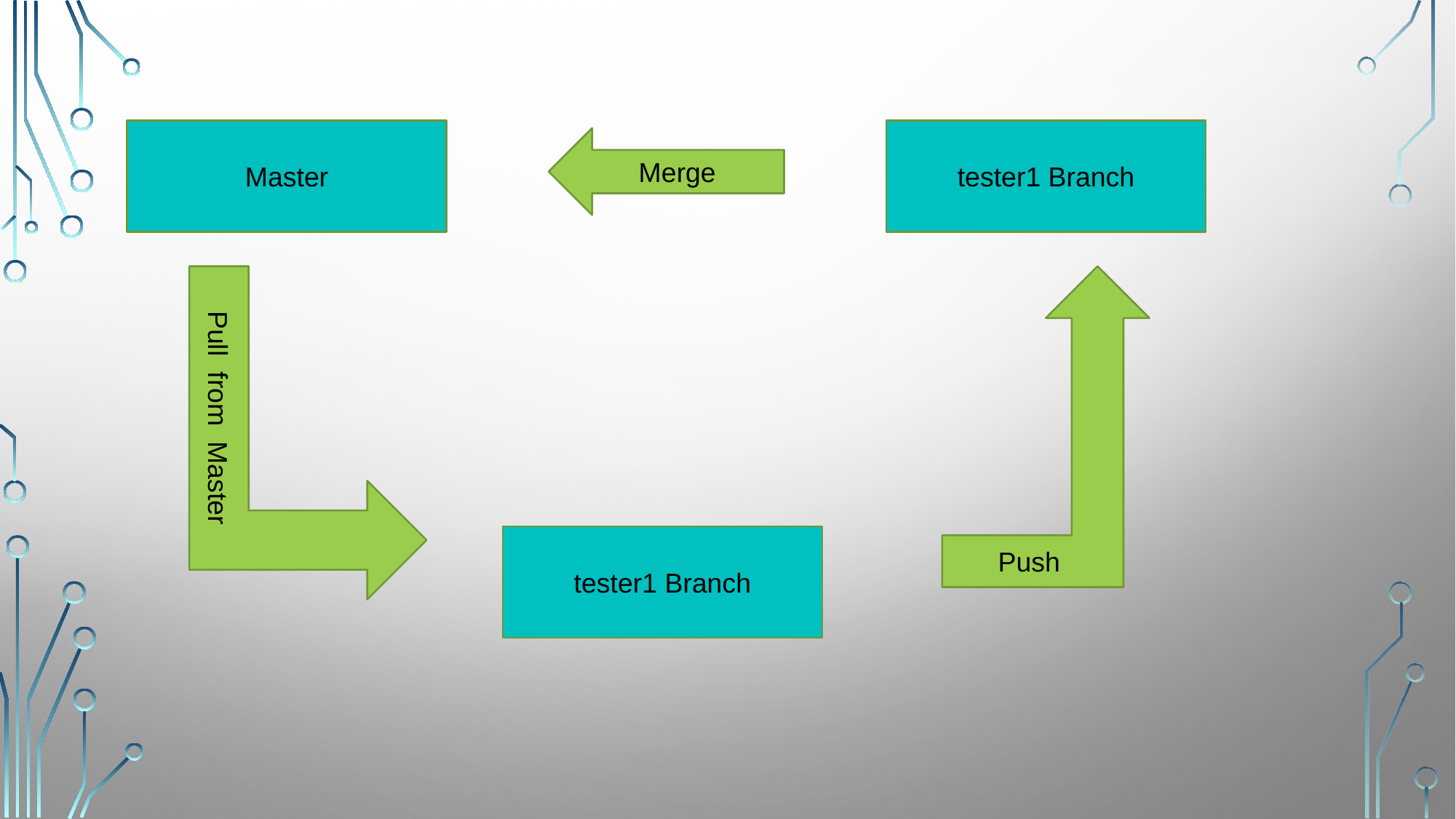

Master
tester1 Branch
Merge
Push
Pull  from  Master
tester1 Branch